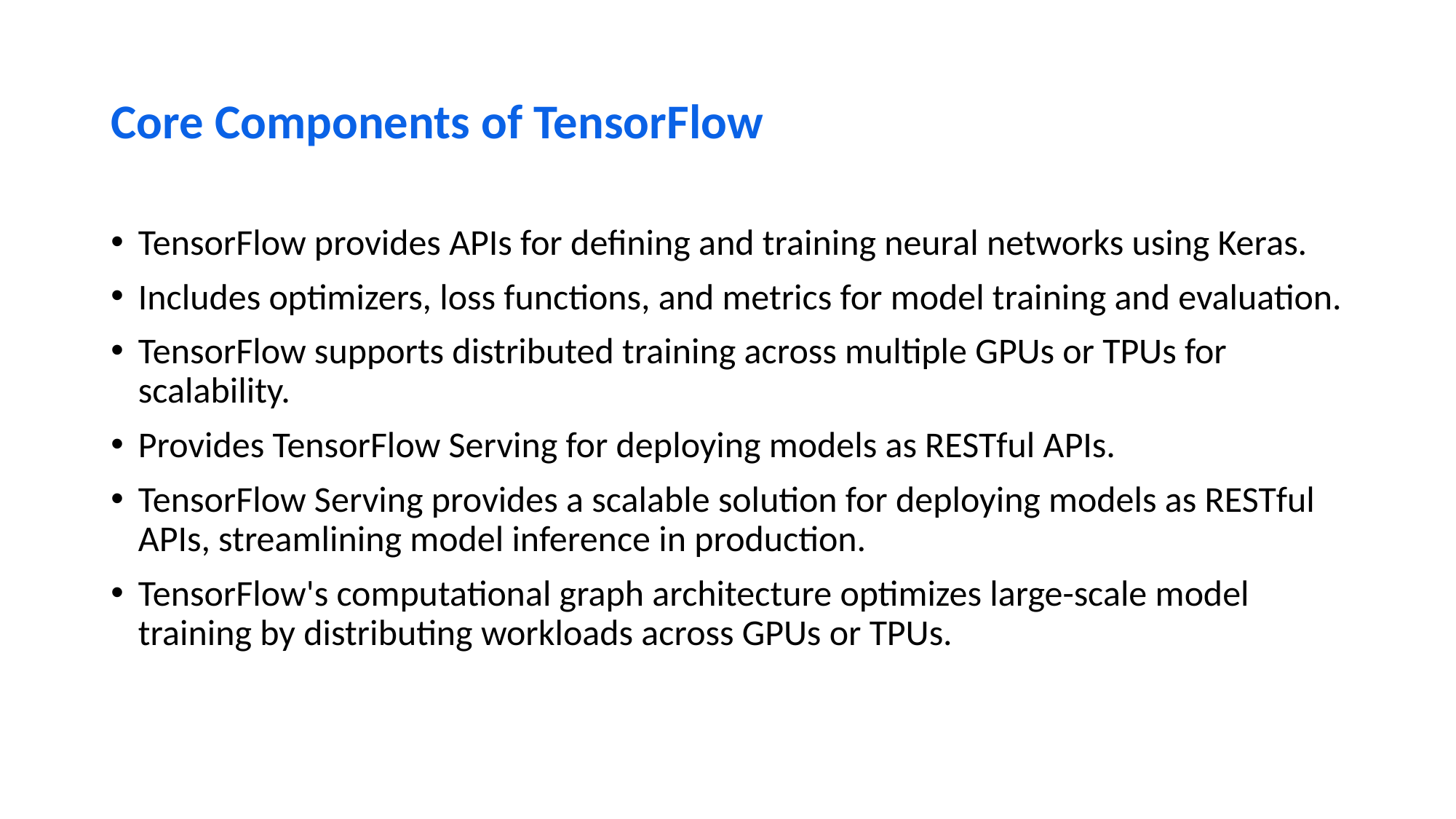

# Core Components of TensorFlow
TensorFlow provides APIs for defining and training neural networks using Keras.
Includes optimizers, loss functions, and metrics for model training and evaluation.
TensorFlow supports distributed training across multiple GPUs or TPUs for scalability.
Provides TensorFlow Serving for deploying models as RESTful APIs.
TensorFlow Serving provides a scalable solution for deploying models as RESTful APIs, streamlining model inference in production.
TensorFlow's computational graph architecture optimizes large-scale model training by distributing workloads across GPUs or TPUs.